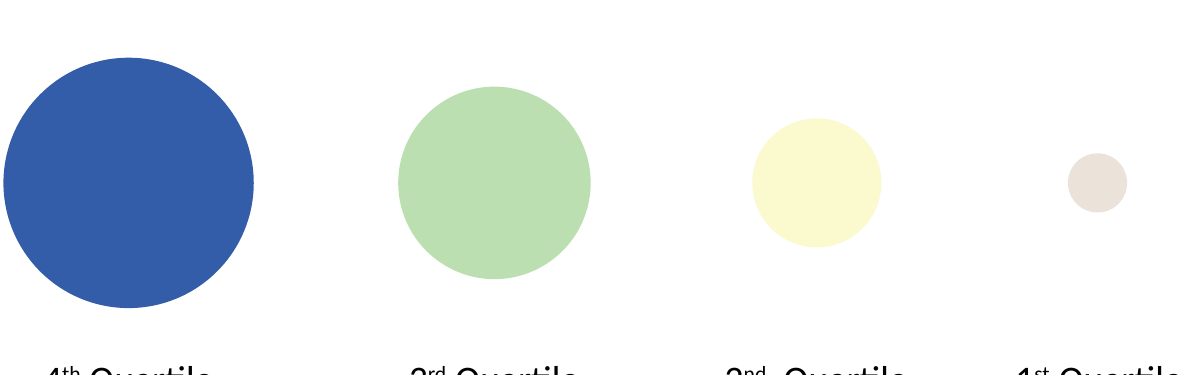

Color Code for Nodes Degree (Based on Degree Quartiles)

4th Quartile
3rd Quartile
2nd  Quartile
1st Quartile